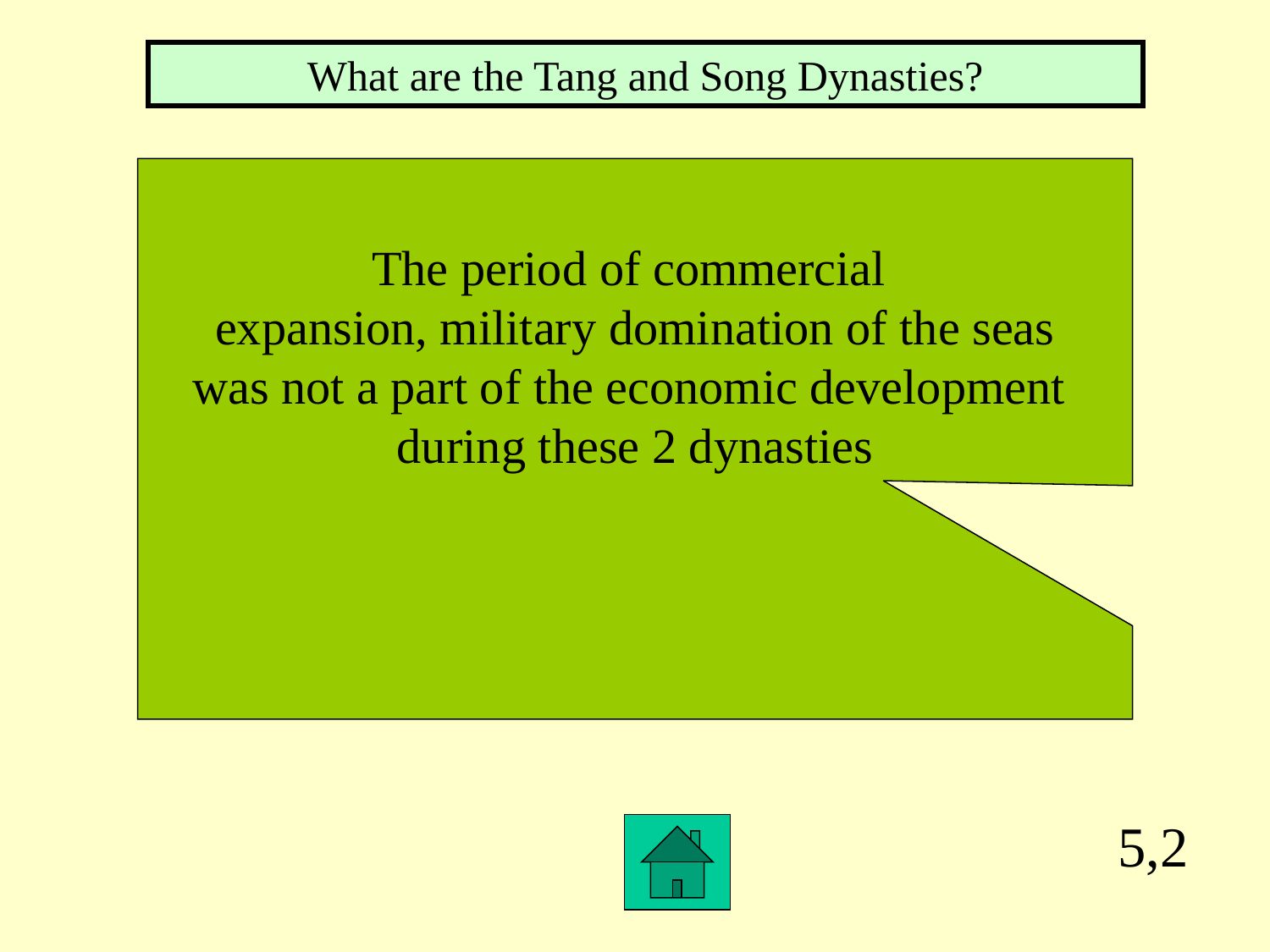

What are the Tang and Song Dynasties?
The period of commercial
expansion, military domination of the seas
was not a part of the economic development
during these 2 dynasties

5,2